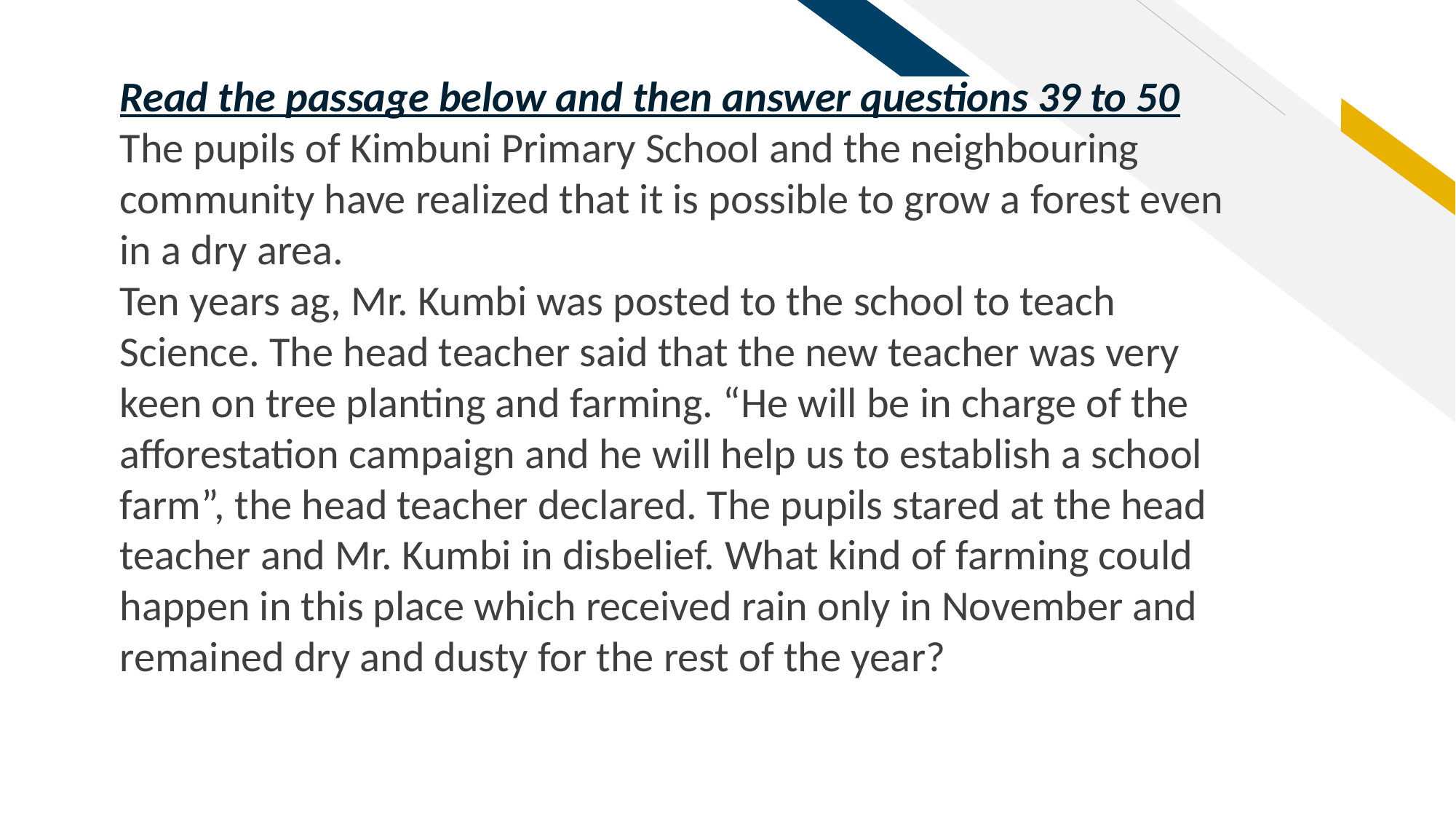

Read the passage below and then answer questions 39 to 50
The pupils of Kimbuni Primary School and the neighbouring community have realized that it is possible to grow a forest even in a dry area.
Ten years ag, Mr. Kumbi was posted to the school to teach Science. The head teacher said that the new teacher was very keen on tree planting and farming. “He will be in charge of the afforestation campaign and he will help us to establish a school farm”, the head teacher declared. The pupils stared at the head teacher and Mr. Kumbi in disbelief. What kind of farming could happen in this place which received rain only in November and remained dry and dusty for the rest of the year?